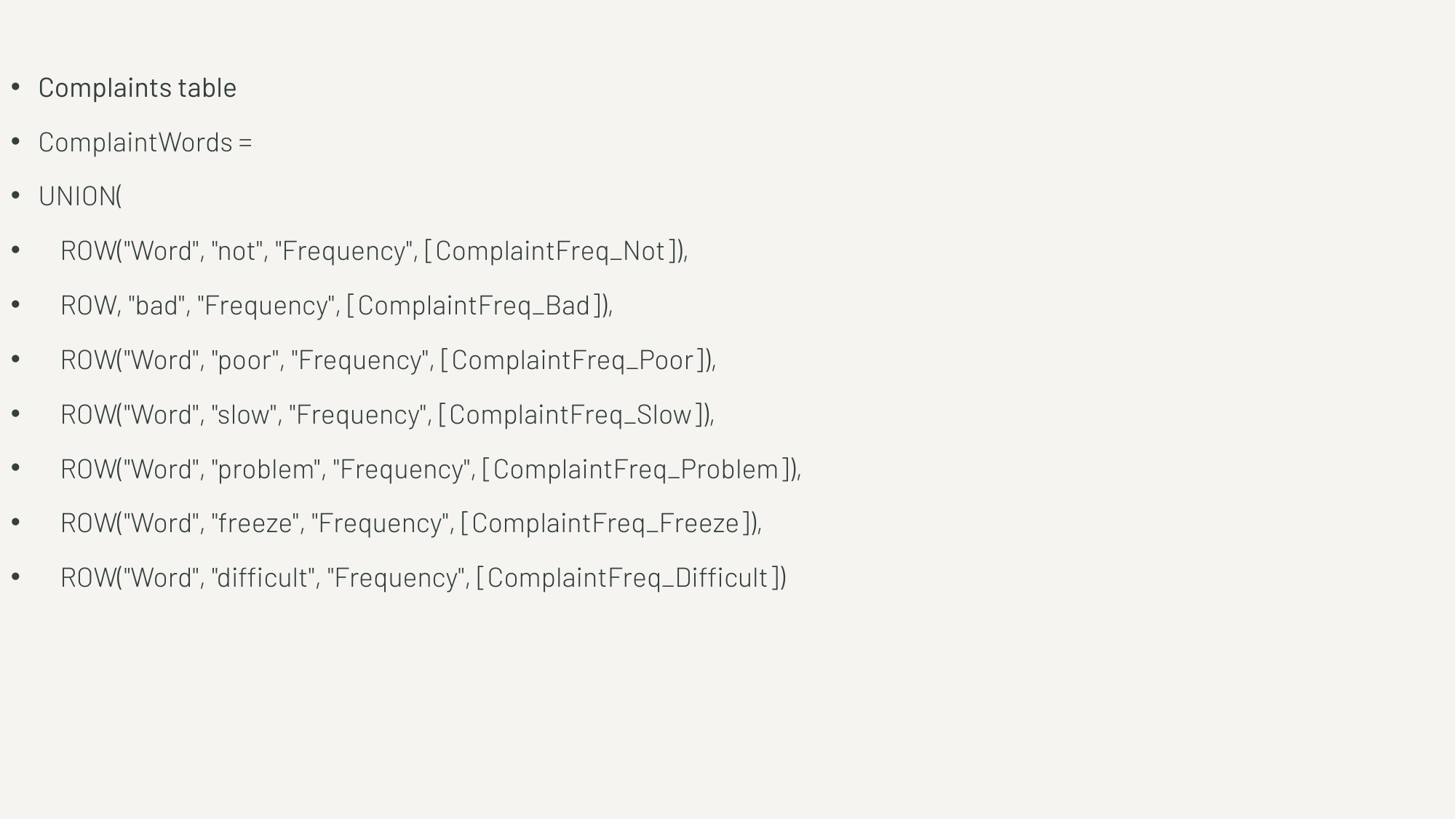

Complaints table
ComplaintWords =
UNION(
    ROW("Word", "not", "Frequency", [ComplaintFreq_Not]),
    ROW, "bad", "Frequency", [ComplaintFreq_Bad]),
    ROW("Word", "poor", "Frequency", [ComplaintFreq_Poor]),
    ROW("Word", "slow", "Frequency", [ComplaintFreq_Slow]),
    ROW("Word", "problem", "Frequency", [ComplaintFreq_Problem]),
    ROW("Word", "freeze", "Frequency", [ComplaintFreq_Freeze]),
    ROW("Word", "difficult", "Frequency", [ComplaintFreq_Difficult])